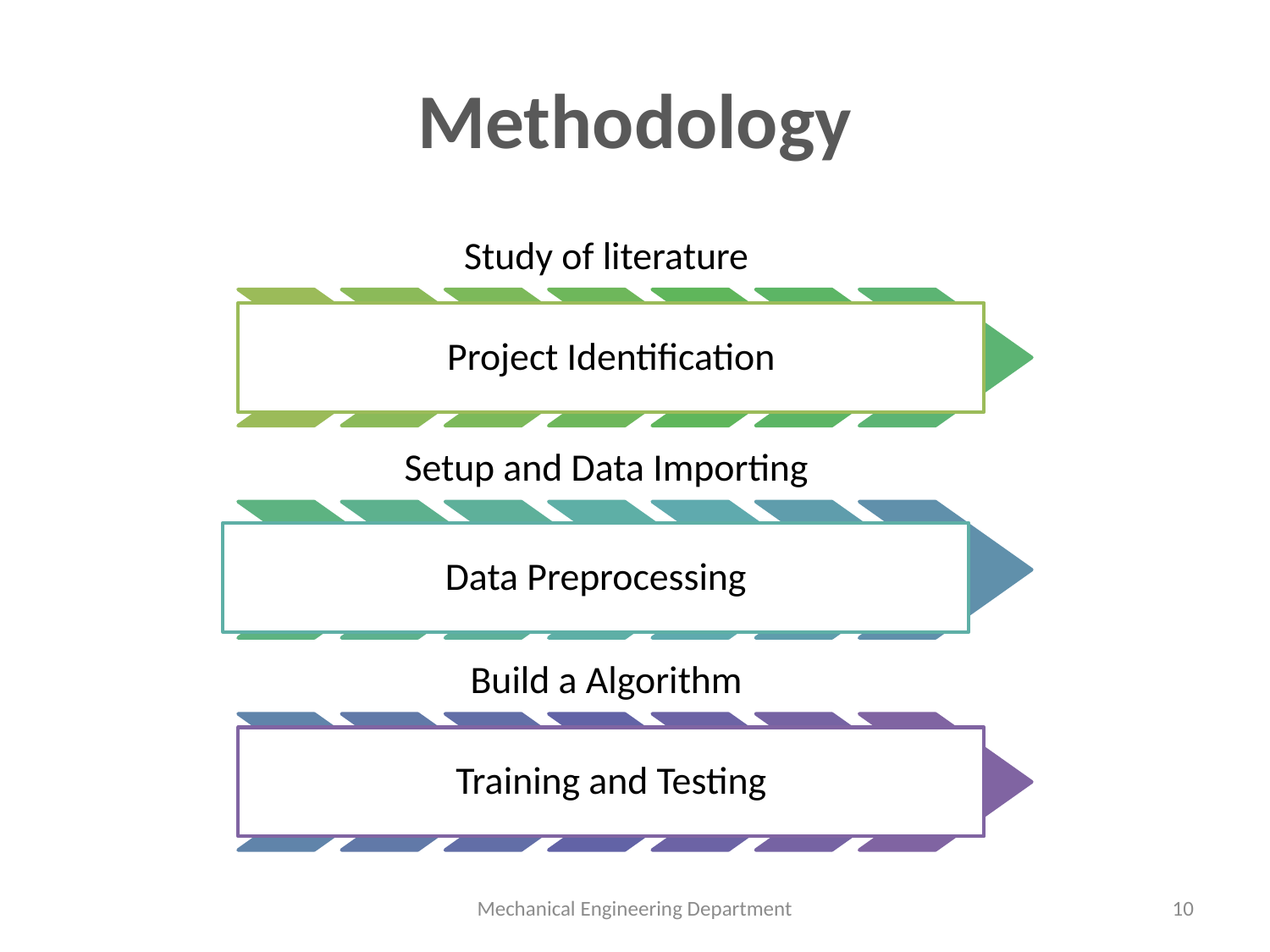

# Methodology
Study of literature
Project Identification
Setup and Data Importing
Data Preprocessing
Build a Algorithm
Training and Testing
Mechanical Engineering Department
10